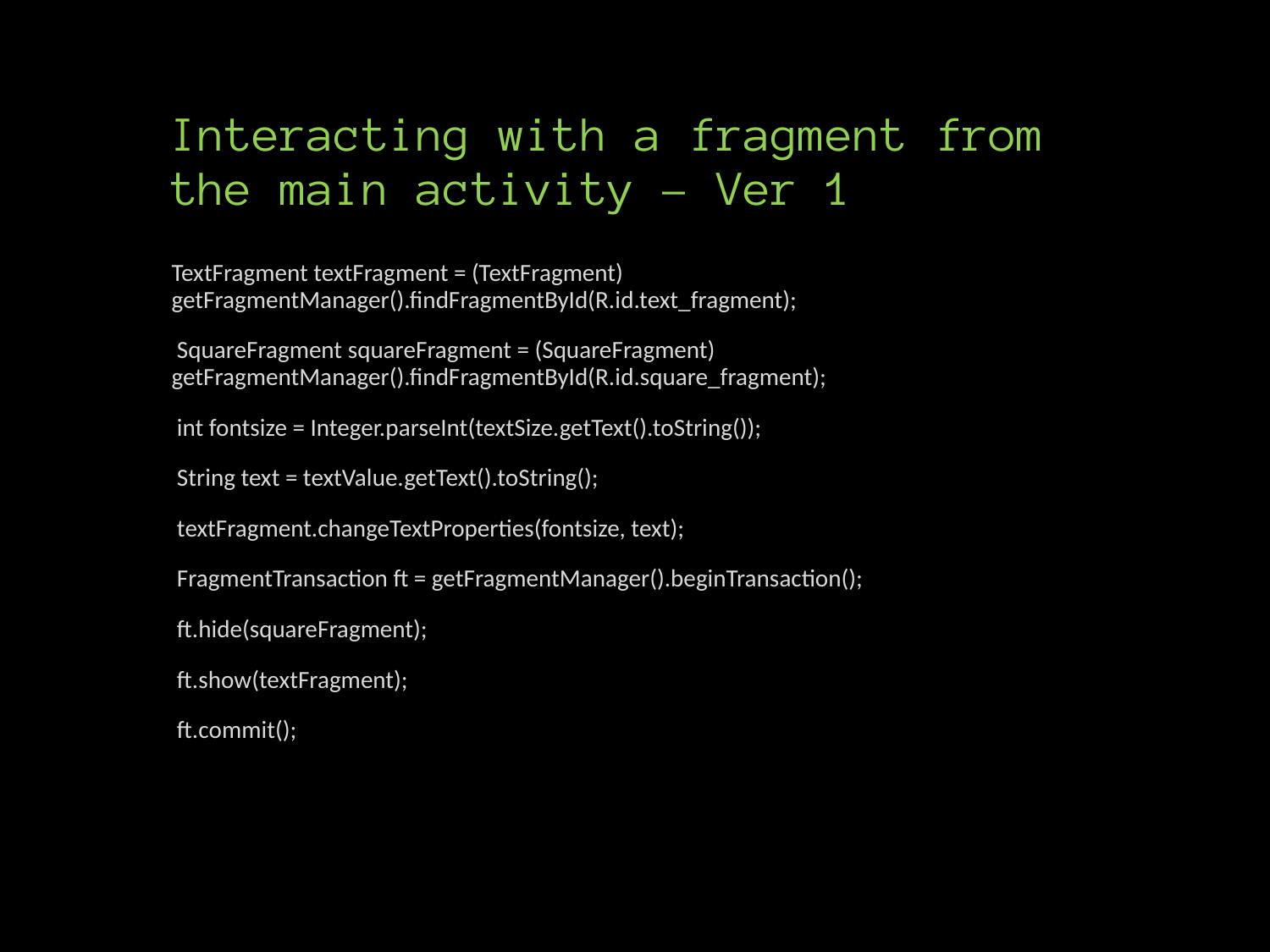

# Interacting with a fragment from the main activity – Ver 1
TextFragment textFragment = (TextFragment) 	getFragmentManager().findFragmentById(R.id.text_fragment);
 SquareFragment squareFragment = (SquareFragment) 		getFragmentManager().findFragmentById(R.id.square_fragment);
 int fontsize = Integer.parseInt(textSize.getText().toString());
 String text = textValue.getText().toString();
 textFragment.changeTextProperties(fontsize, text);
 FragmentTransaction ft = getFragmentManager().beginTransaction();
 ft.hide(squareFragment);
 ft.show(textFragment);
 ft.commit();